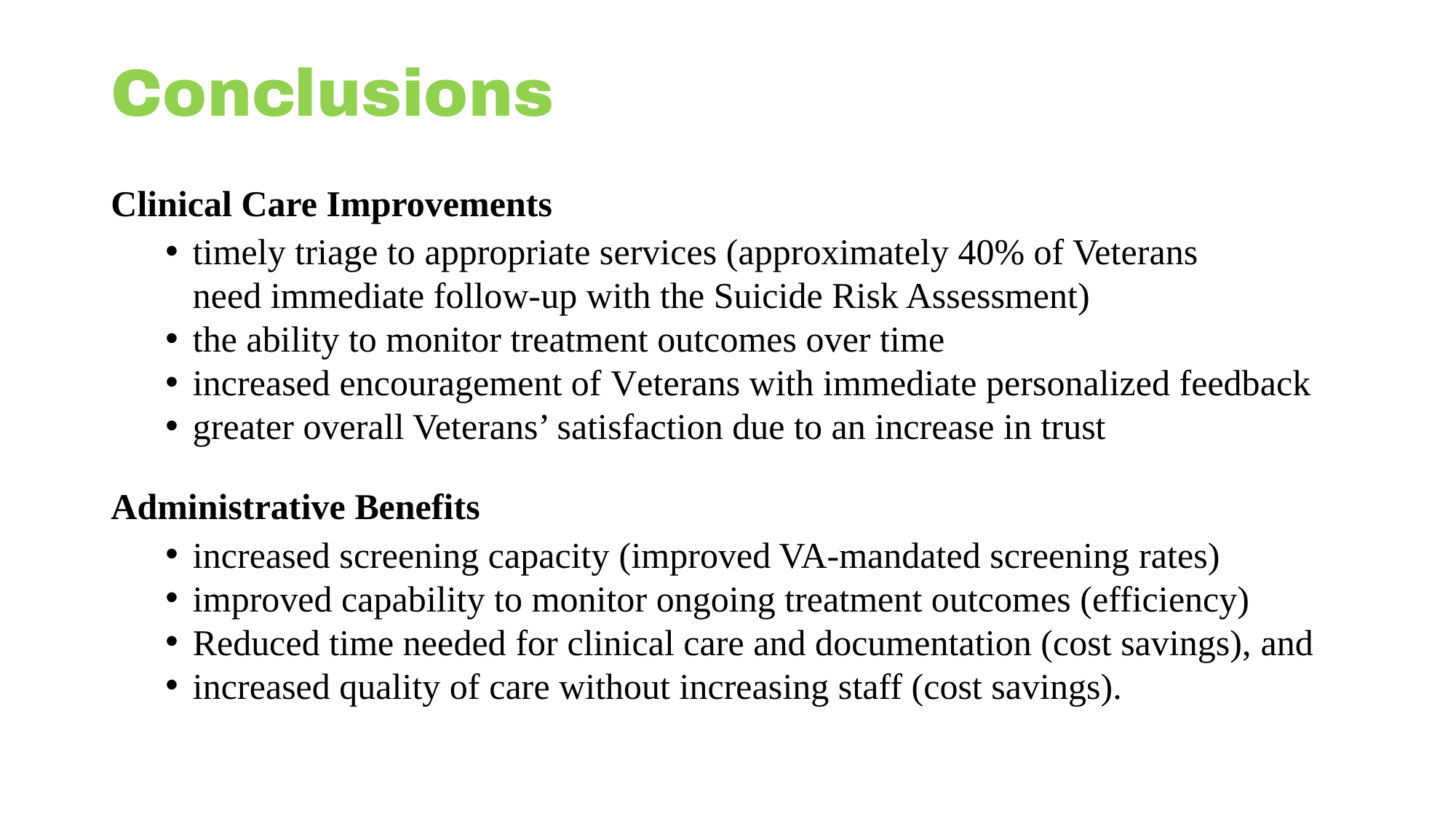

# Conclusions
Clinical Care Improvements
timely triage to appropriate services (approximately 40% of Veterans
need immediate follow-up with the Suicide Risk Assessment)
the ability to monitor treatment outcomes over time
increased encouragement of Veterans with immediate personalized feedback
greater overall Veterans’ satisfaction due to an increase in trust
Administrative Benefits
increased screening capacity (improved VA-mandated screening rates)
improved capability to monitor ongoing treatment outcomes (efficiency)
Reduced time needed for clinical care and documentation (cost savings), and
increased quality of care without increasing staff (cost savings).